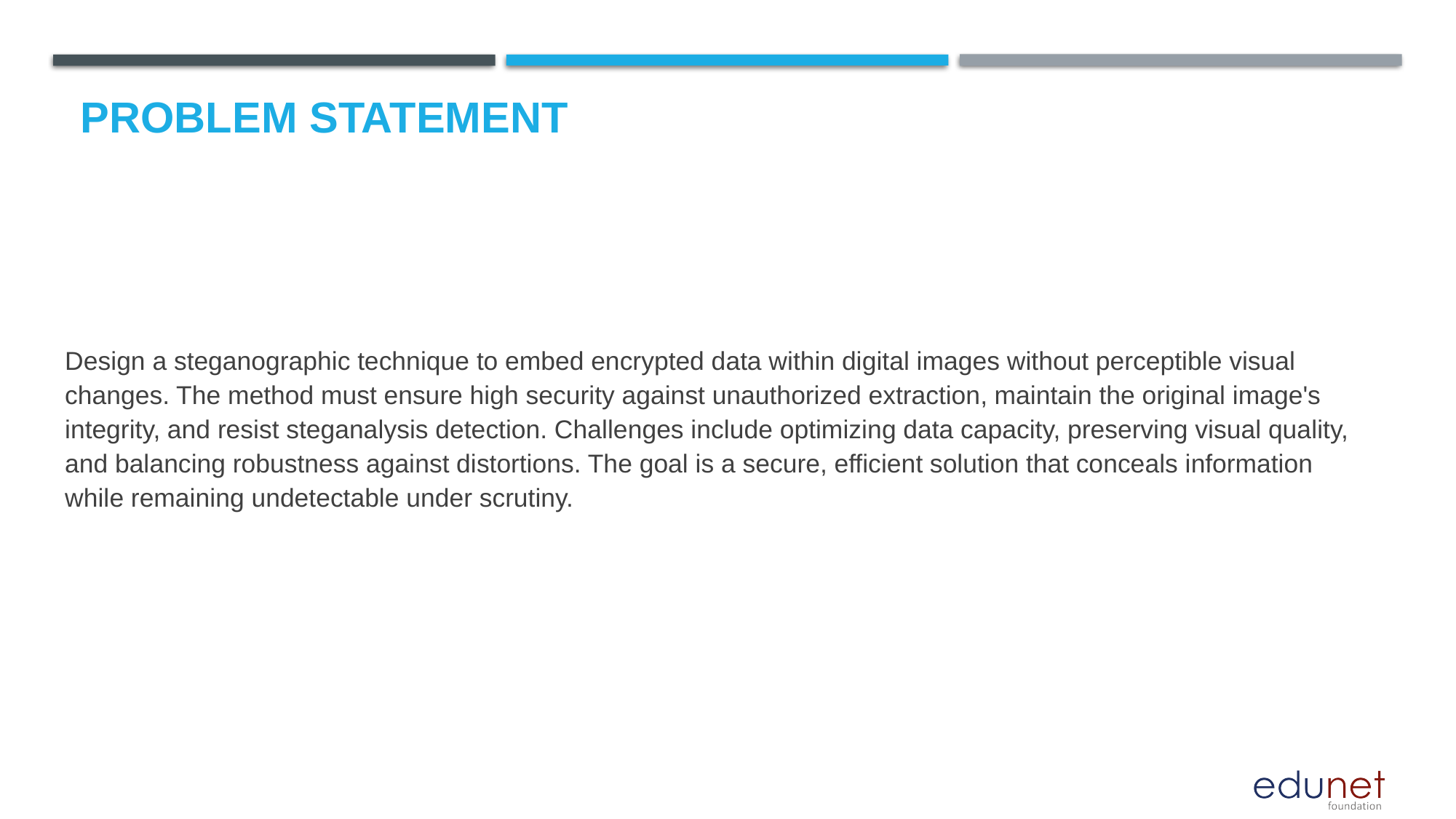

# Problem Statement
Design a steganographic technique to embed encrypted data within digital images without perceptible visual changes. The method must ensure high security against unauthorized extraction, maintain the original image's integrity, and resist steganalysis detection. Challenges include optimizing data capacity, preserving visual quality, and balancing robustness against distortions. The goal is a secure, efficient solution that conceals information while remaining undetectable under scrutiny.